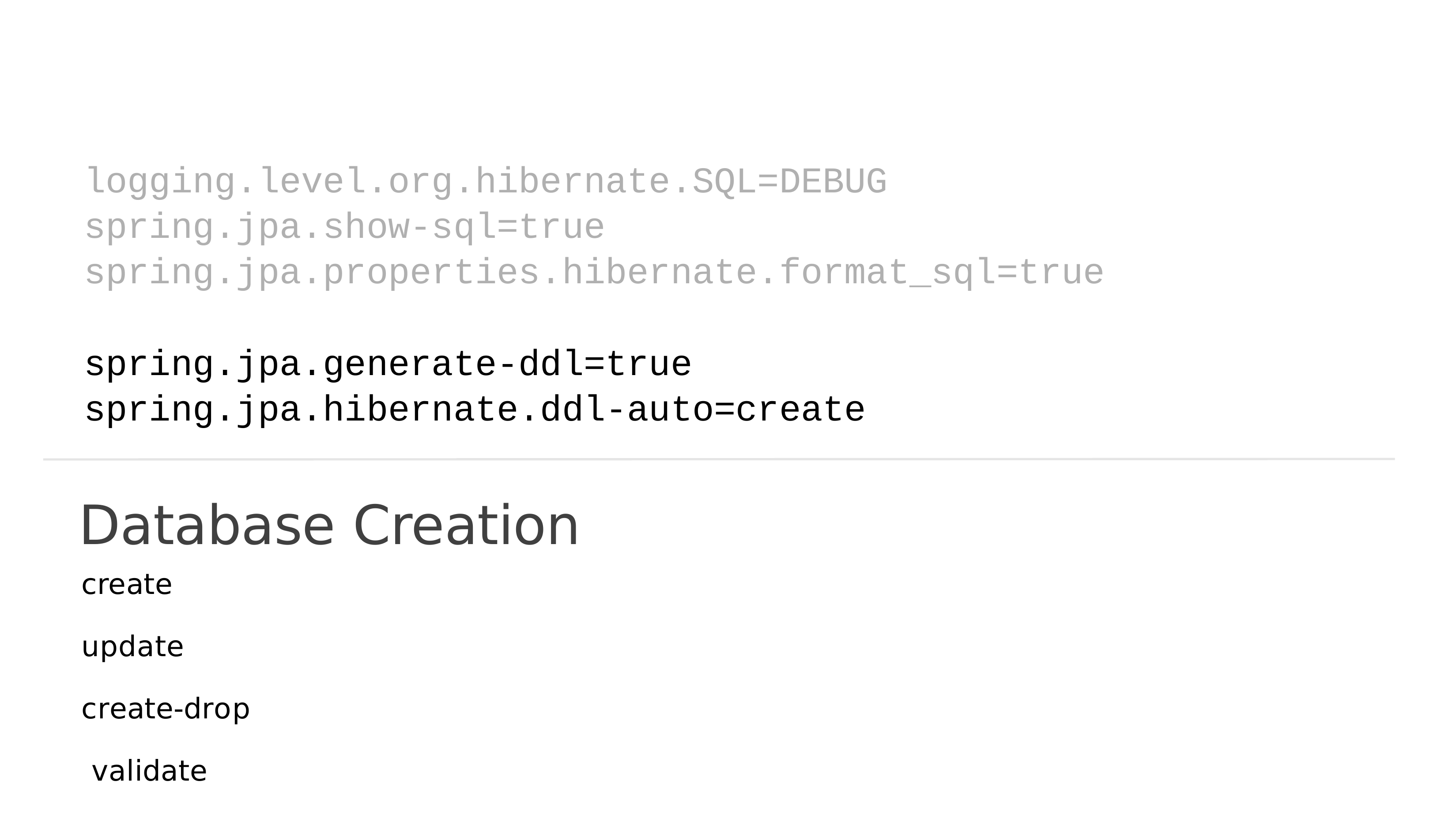

# logging.level.org.hibernate.SQL=DEBUG  spring.jpa.show-sql=true  spring.jpa.properties.hibernate.format_sql=true
spring.jpa.generate-ddl=true  spring.jpa.hibernate.ddl-auto=create

Database Creation
create
update  create-drop  validate
3